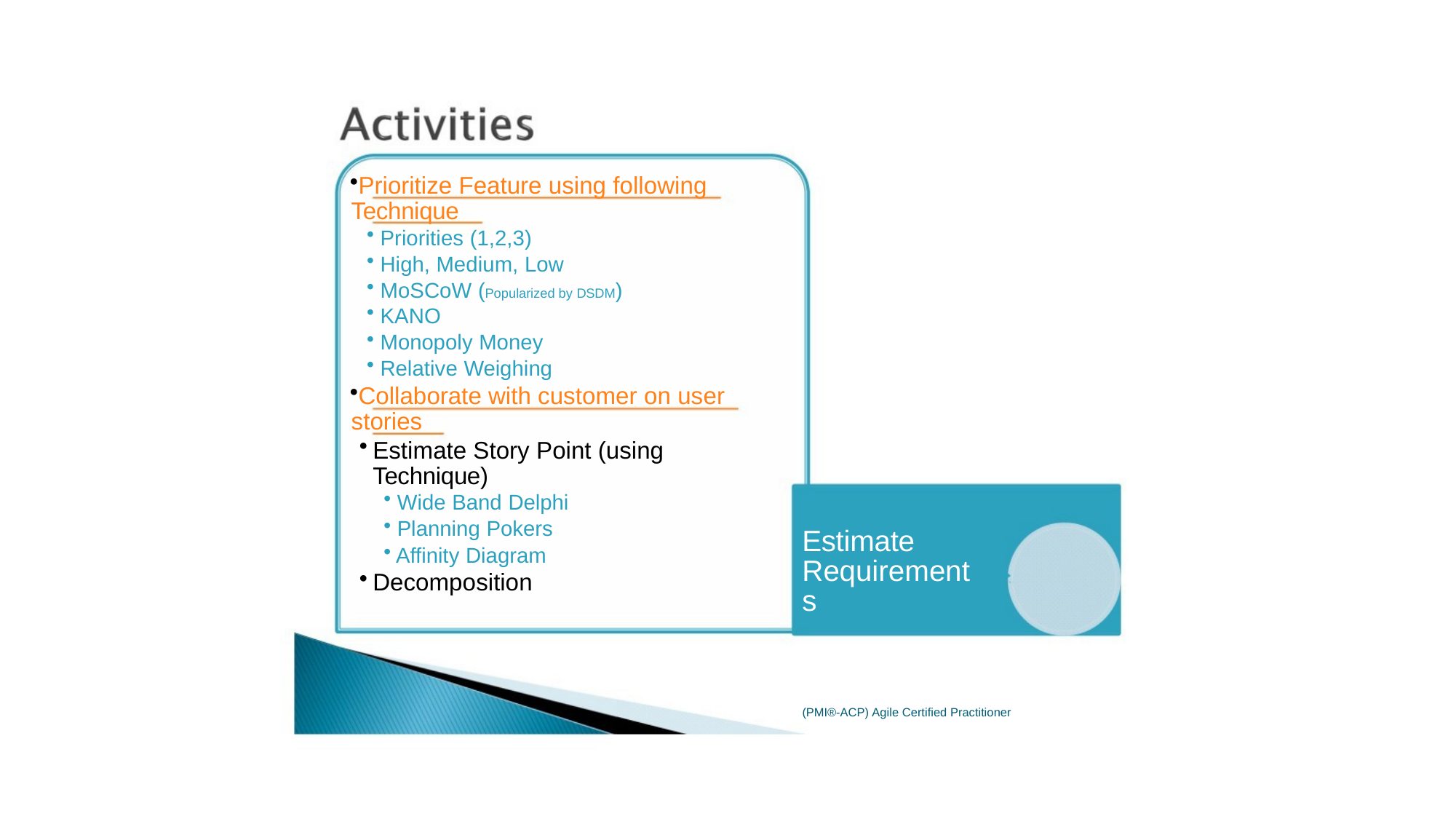

Prioritize Feature using following  Technique
Priorities (1,2,3)
High, Medium, Low
MoSCoW (Popularized by DSDM)
KANO
Monopoly Money
Relative Weighing
Collaborate with customer on user  stories
Estimate Story Point (using  Technique)
Wide Band Delphi
Planning Pokers
Affinity Diagram
Decomposition
Estimate  Requirements
(PMI®-ACP) Agile Certified Practitioner